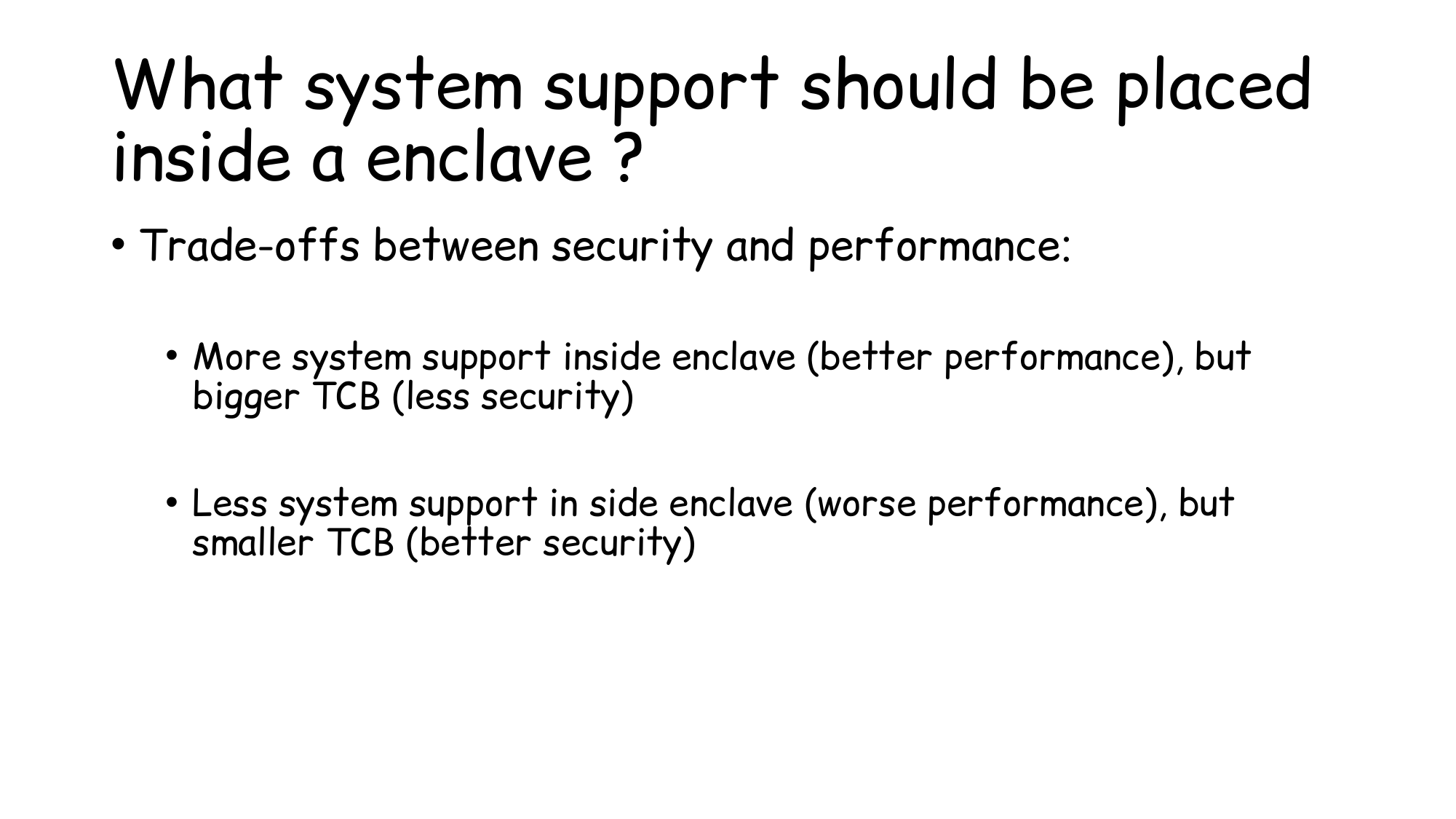

# What system support should be placed inside a enclave ?
Trade-offs between security and performance:

More system support inside enclave (better performance), but bigger TCB (less security)

Less system support in side enclave (worse performance), but smaller TCB (better security)